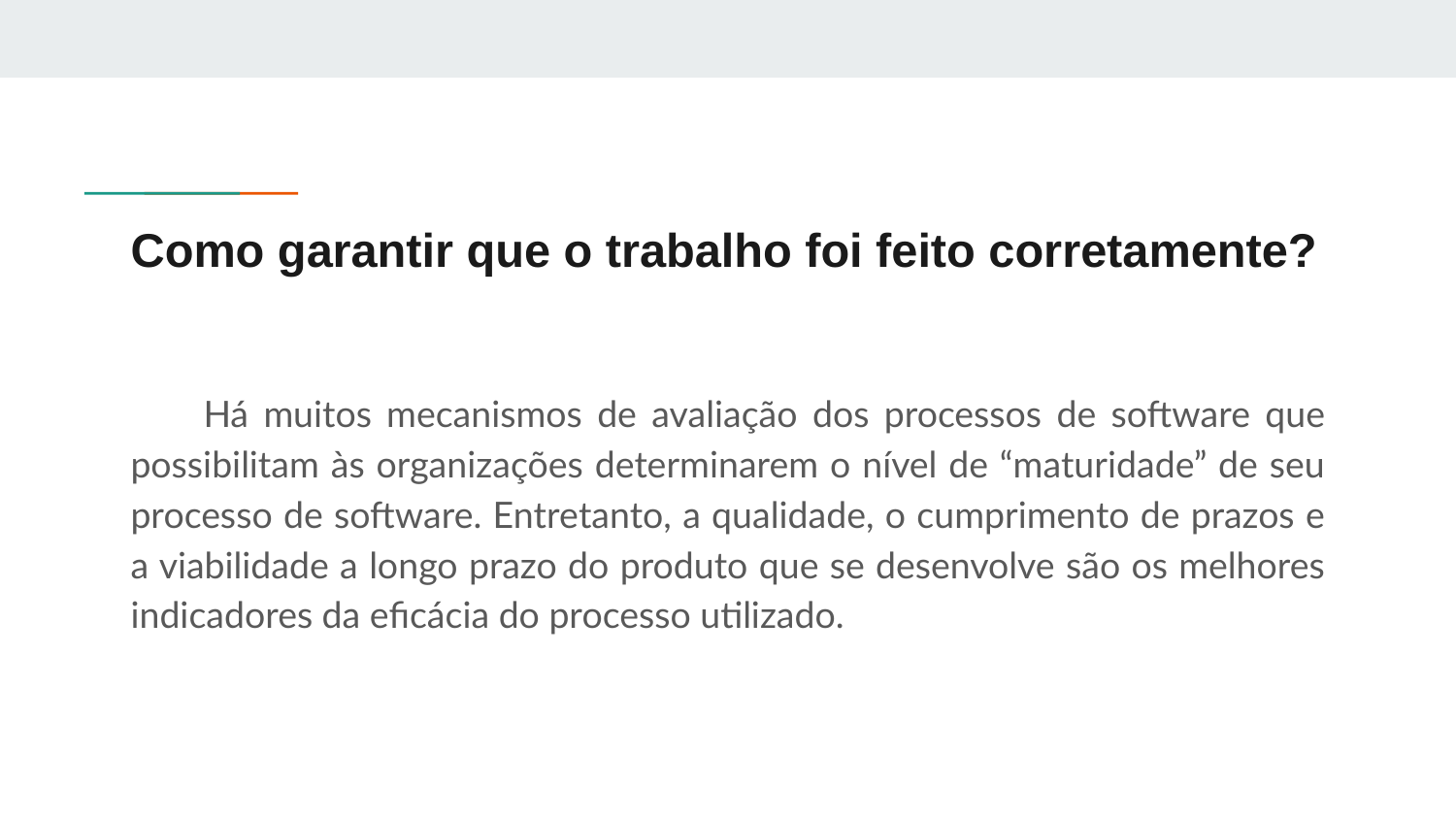

# Como garantir que o trabalho foi feito corretamente?
Há muitos mecanismos de avaliação dos processos de software que possibilitam às organizações determinarem o nível de “maturidade” de seu processo de software. Entretanto, a qualidade, o cumprimento de prazos e a viabilidade a longo prazo do produto que se desenvolve são os melhores indicadores da eficácia do processo utilizado.